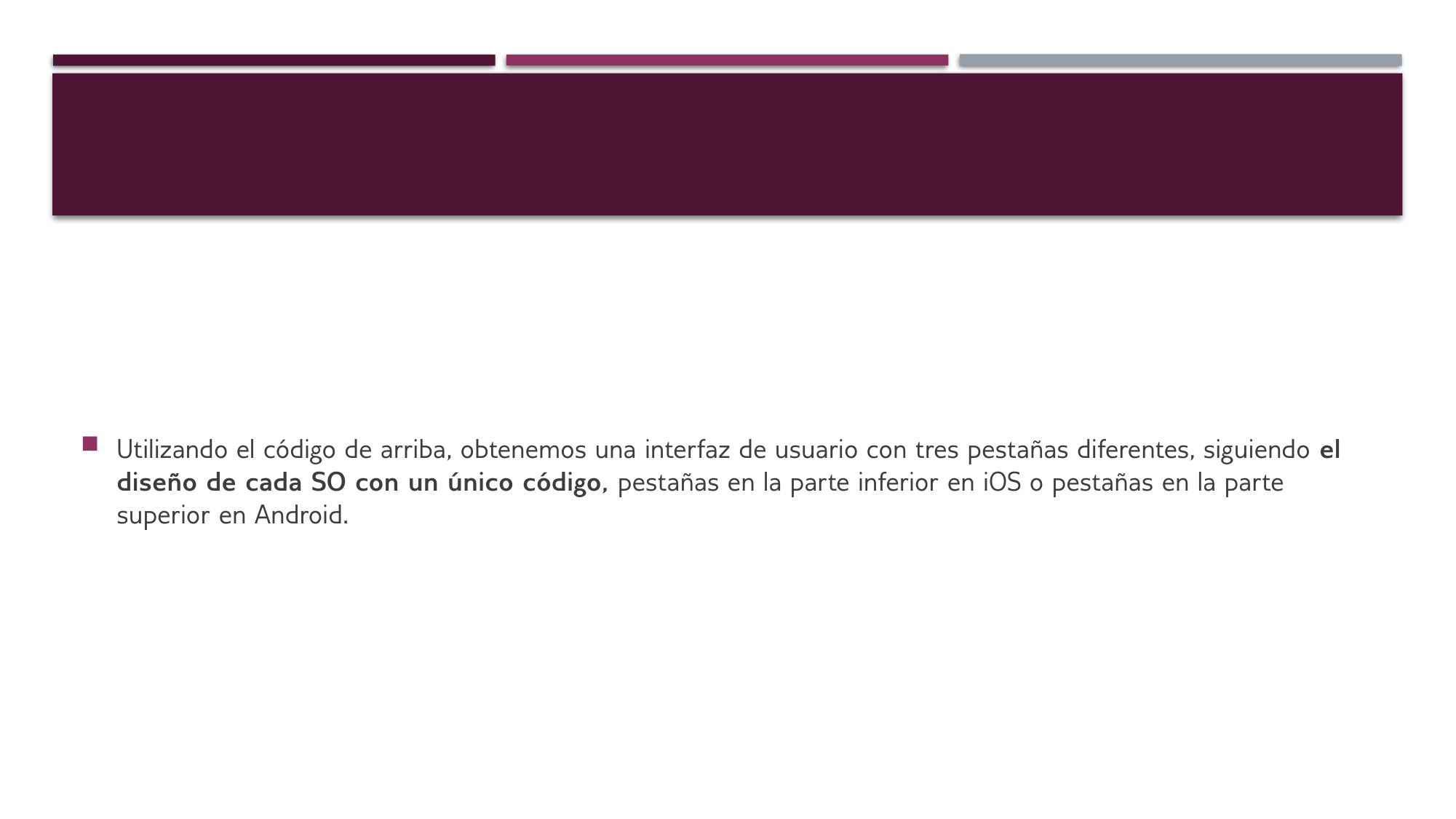

Utilizando el código de arriba, obtenemos una interfaz de usuario con tres pestañas diferentes, siguiendo el diseño de cada SO con un único código, pestañas en la parte inferior en iOS o pestañas en la parte superior en Android.